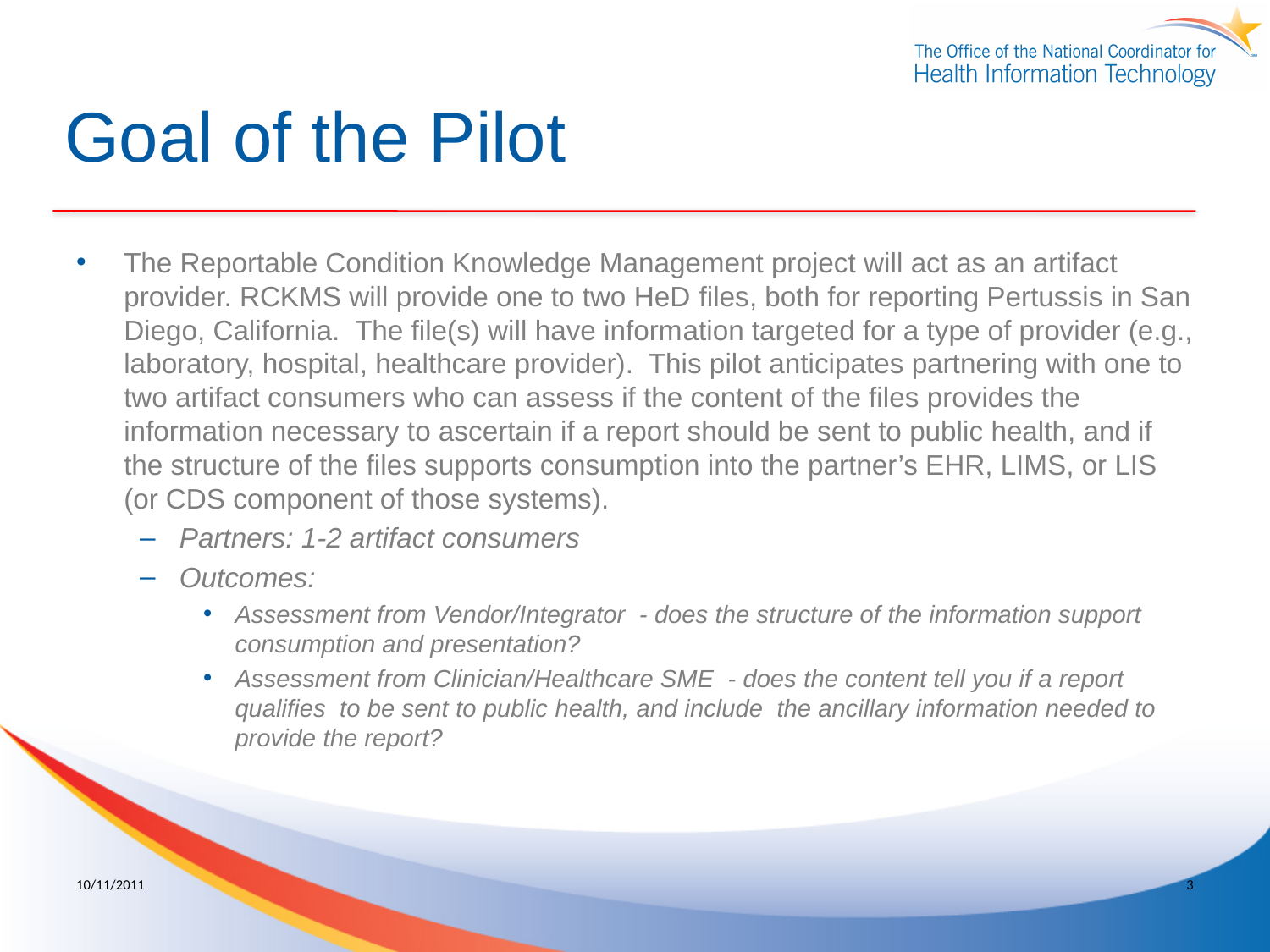

# Goal of the Pilot
The Reportable Condition Knowledge Management project will act as an artifact provider. RCKMS will provide one to two HeD files, both for reporting Pertussis in San Diego, California.  The file(s) will have information targeted for a type of provider (e.g., laboratory, hospital, healthcare provider).  This pilot anticipates partnering with one to two artifact consumers who can assess if the content of the files provides the information necessary to ascertain if a report should be sent to public health, and if the structure of the files supports consumption into the partner’s EHR, LIMS, or LIS (or CDS component of those systems).
Partners: 1-2 artifact consumers
Outcomes:
Assessment from Vendor/Integrator  - does the structure of the information support consumption and presentation?
Assessment from Clinician/Healthcare SME  - does the content tell you if a report qualifies  to be sent to public health, and include  the ancillary information needed to provide the report?

10/11/2011
3